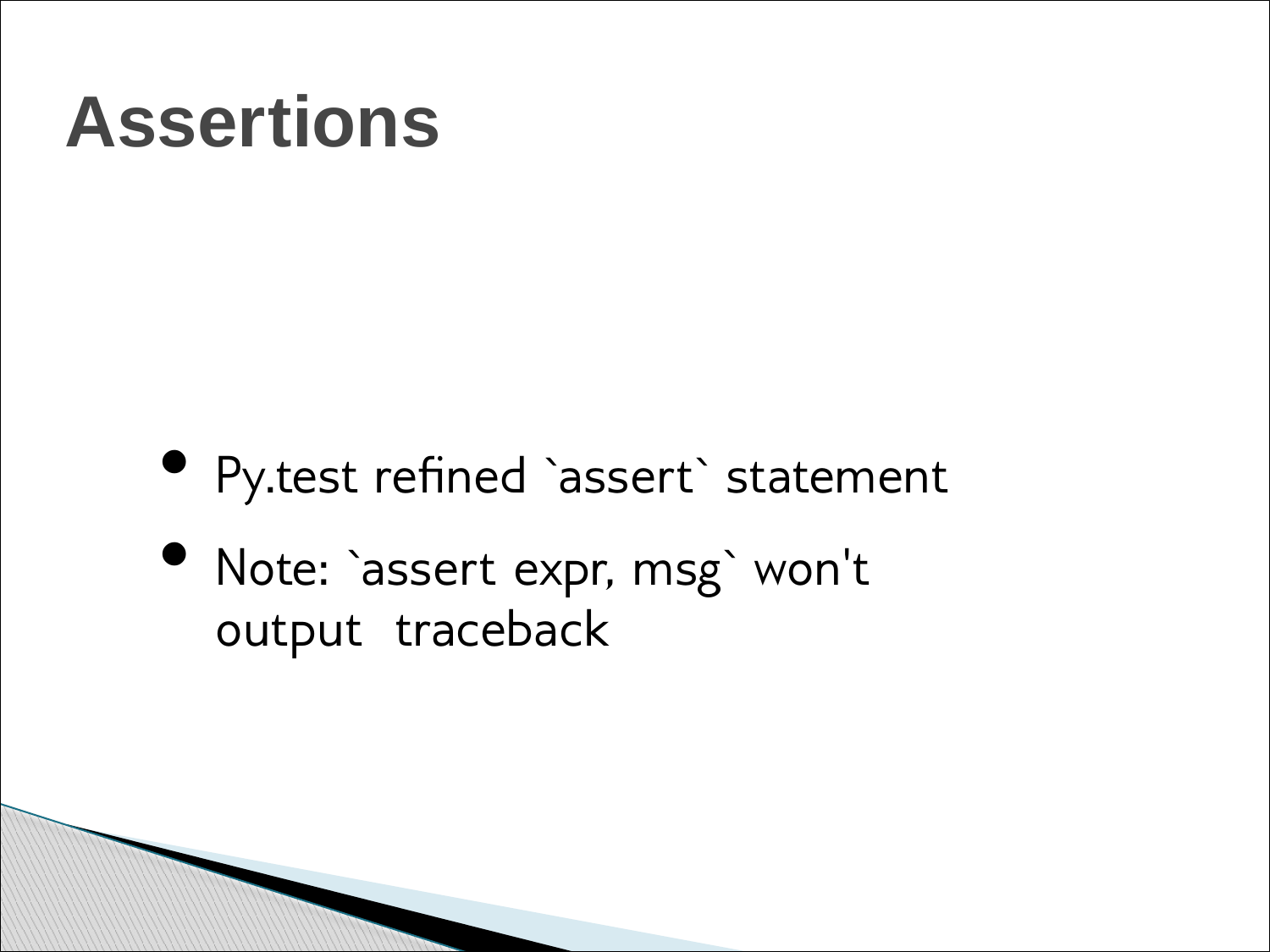

# Assertions
Py.test refined `assert` statement
Note: `assert expr, msg` won't output  traceback